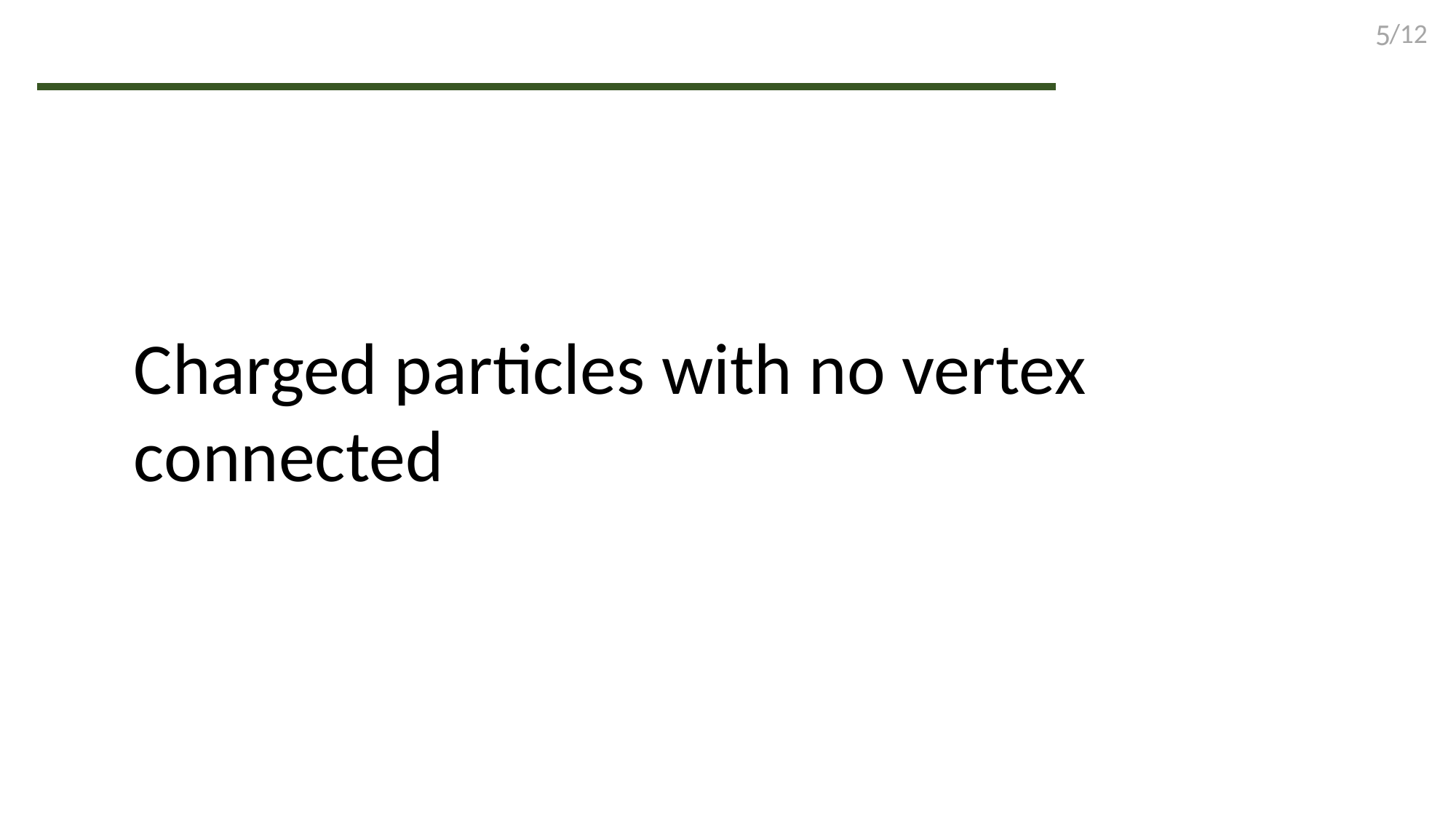

5
Charged particles with no vertex connected